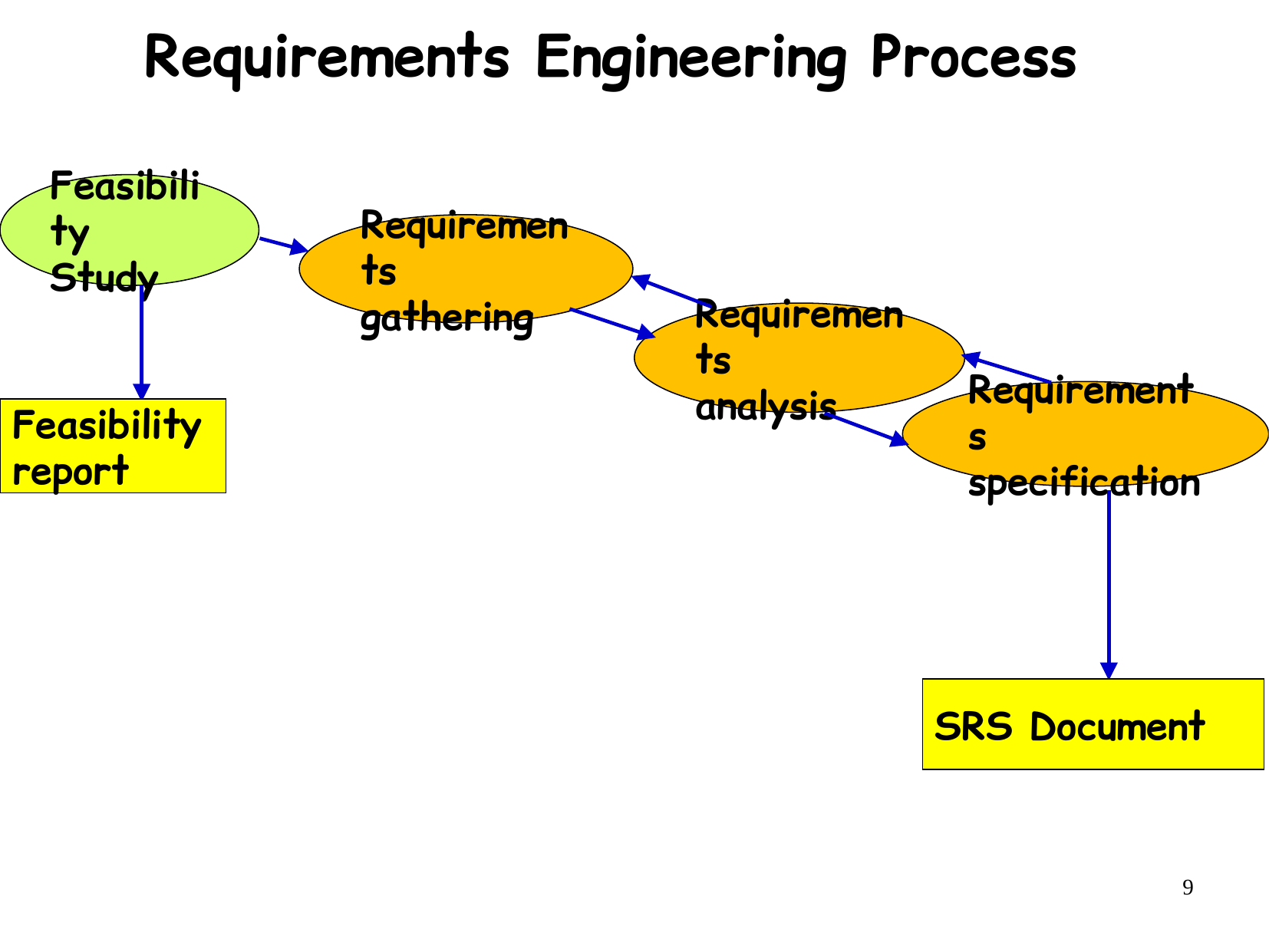

Requirements Engineering Process
Feasibility
Study
Requirements
gathering
Requirements
analysis
Requirements
specification
Feasibility
report
SRS Document